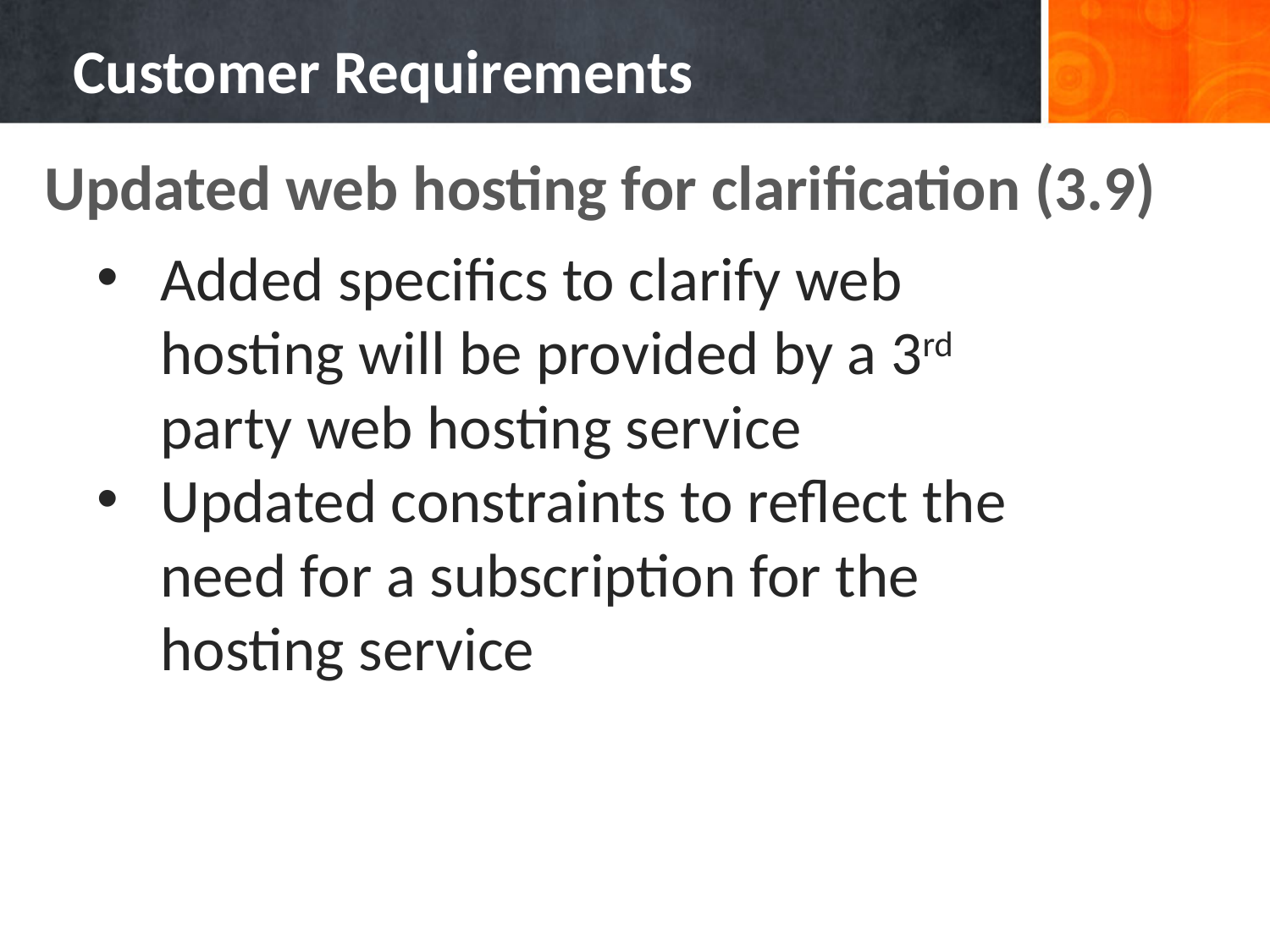

# Customer Requirements
Updated web hosting for clarification (3.9)
Added specifics to clarify web hosting will be provided by a 3rd party web hosting service
Updated constraints to reflect the need for a subscription for the hosting service